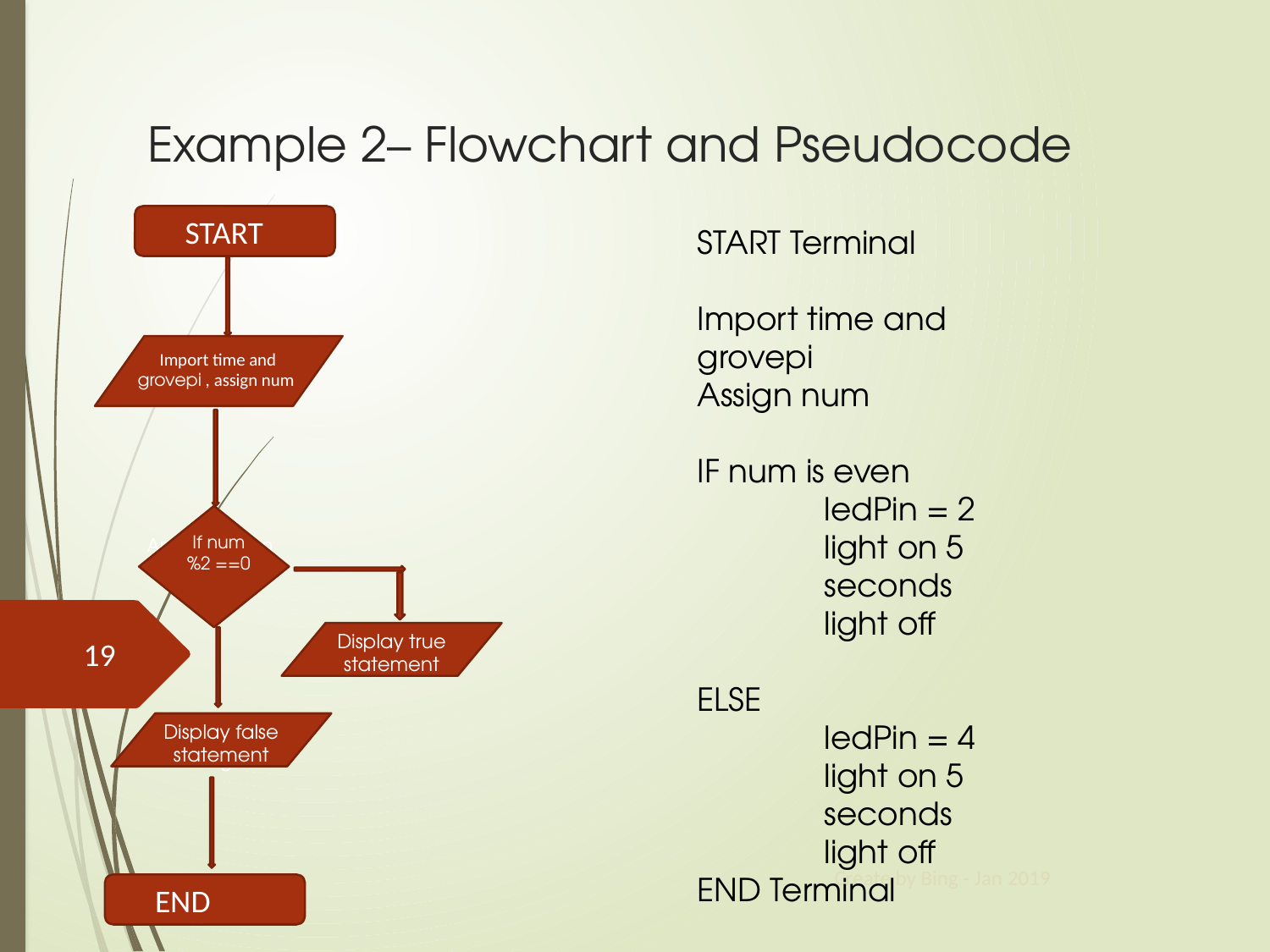

# Example 2– Flowchart and Pseudocode

START
START Terminal

Import time and grovepi
Assign num

IF num is even
  	ledPin = 2
	light on 5 	seconds
	light off

ELSE
	ledPin = 4
	light on 5 	seconds
	light off
END Terminal

Import time and grovepi , assign num

Apply function to str, sub
If num%2 ==0

Display true statement

19

Display false statement
Display a message

Create by Bing - Jan 2019

END